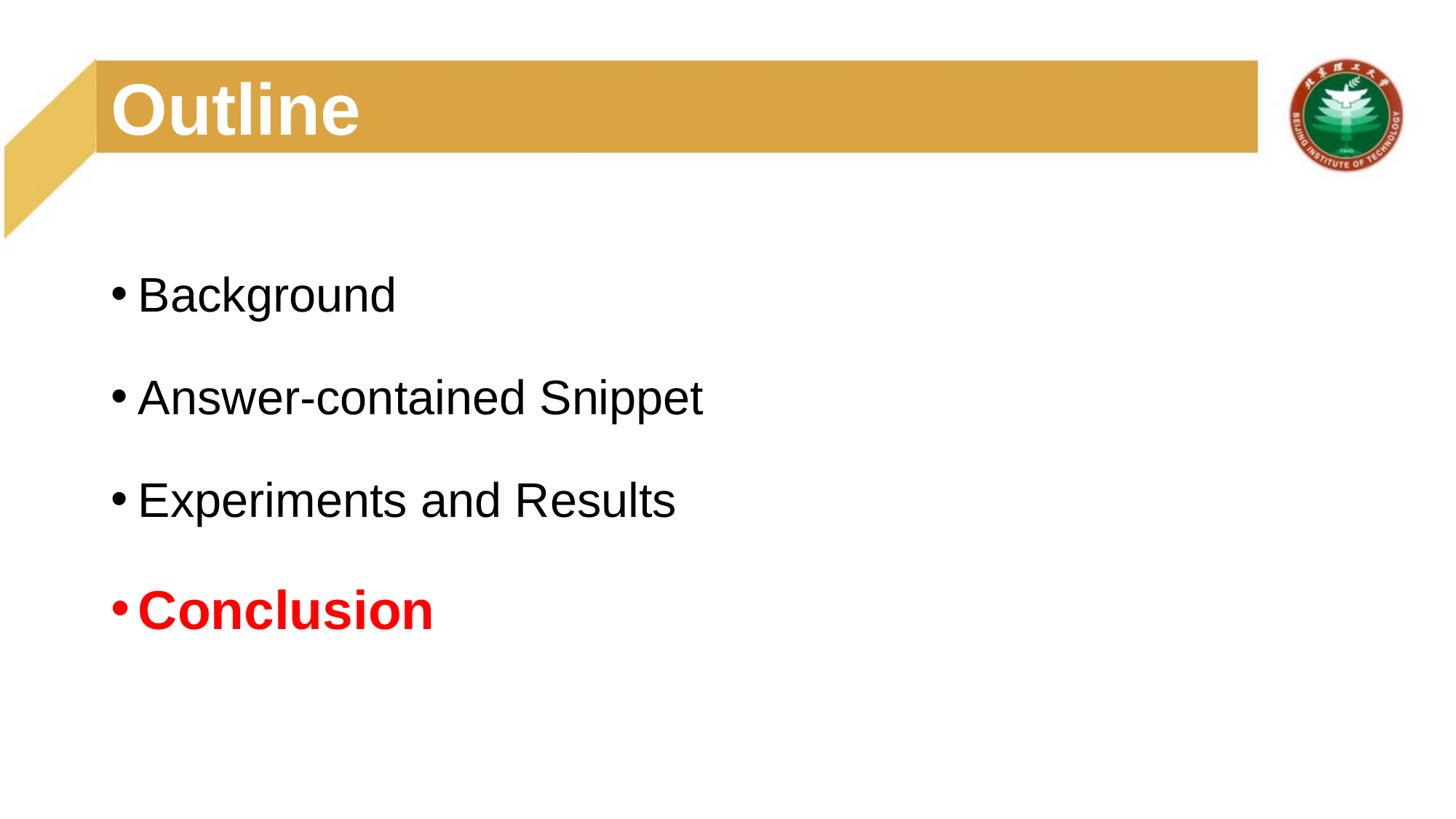

# Outline
Background
Answer-contained Snippet
Experiments and Results
Conclusion